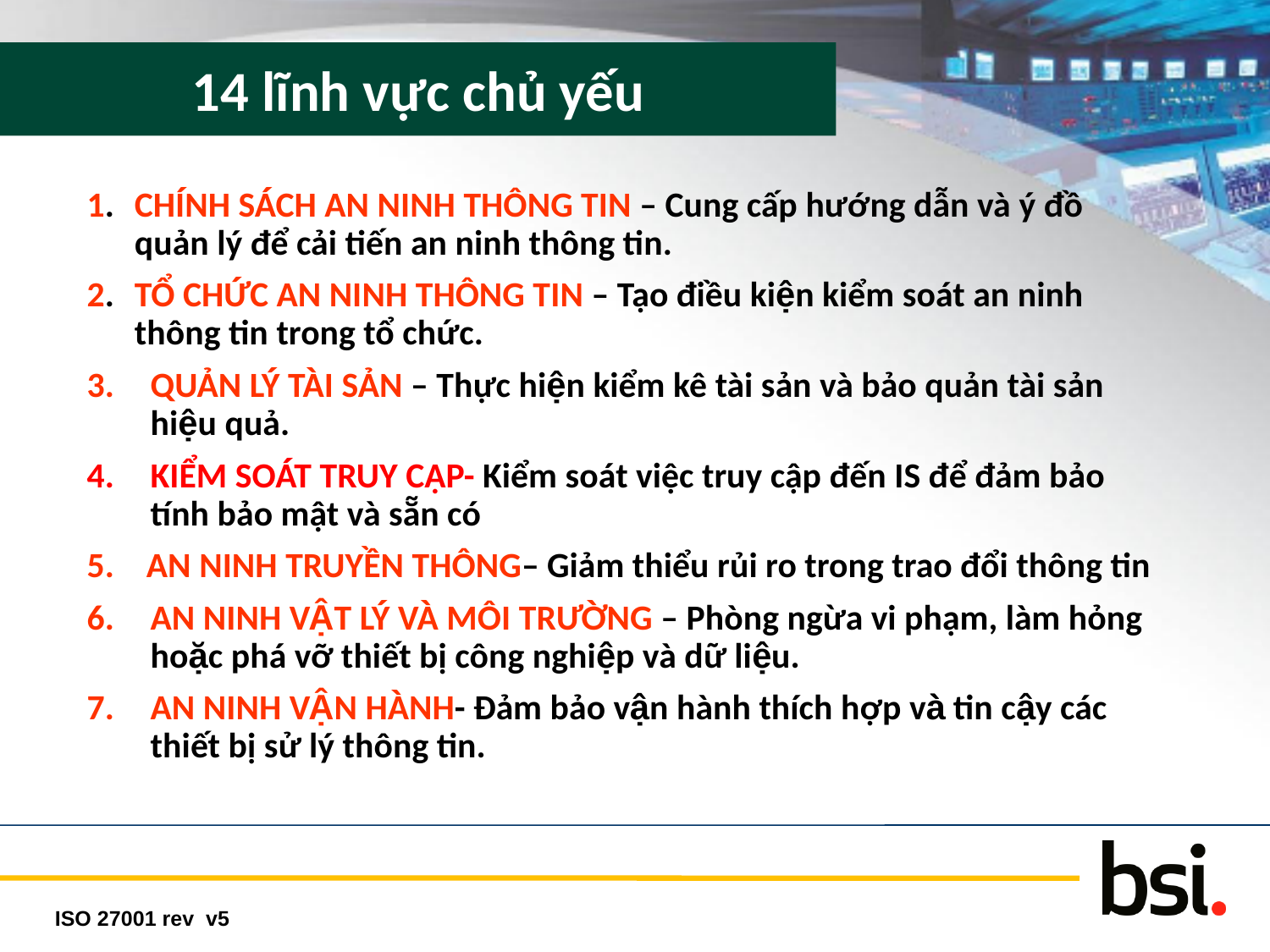

# 14 lĩnh vực chủ yếu
1. 	CHÍNH SÁCH AN NINH THÔNG TIN – Cung cấp hướng dẫn và ý đồ quản lý để cải tiến an ninh thông tin.
2. 	TỔ CHỨC AN NINH THÔNG TIN – Tạo điều kiện kiểm soát an ninh thông tin trong tổ chức.
QUẢN LÝ TÀI SẢN – Thực hiện kiểm kê tài sản và bảo quản tài sản hiệu quả.
KIỂM SOÁT TRUY CẬP- Kiểm soát việc truy cập đến IS để đảm bảo tính bảo mật và sẵn có
5.    AN NINH TRUYỀN THÔNG– Giảm thiểu rủi ro trong trao đổi thông tin
AN NINH VẬT LÝ VÀ MÔI TRƯỜNG – Phòng ngừa vi phạm, làm hỏng hoặc phá vỡ thiết bị công nghiệp và dữ liệu.
AN NINH VẬN HÀNH- Đảm bảo vận hành thích hợp và̀ tin cậy các thiết bị sử lý thông tin.